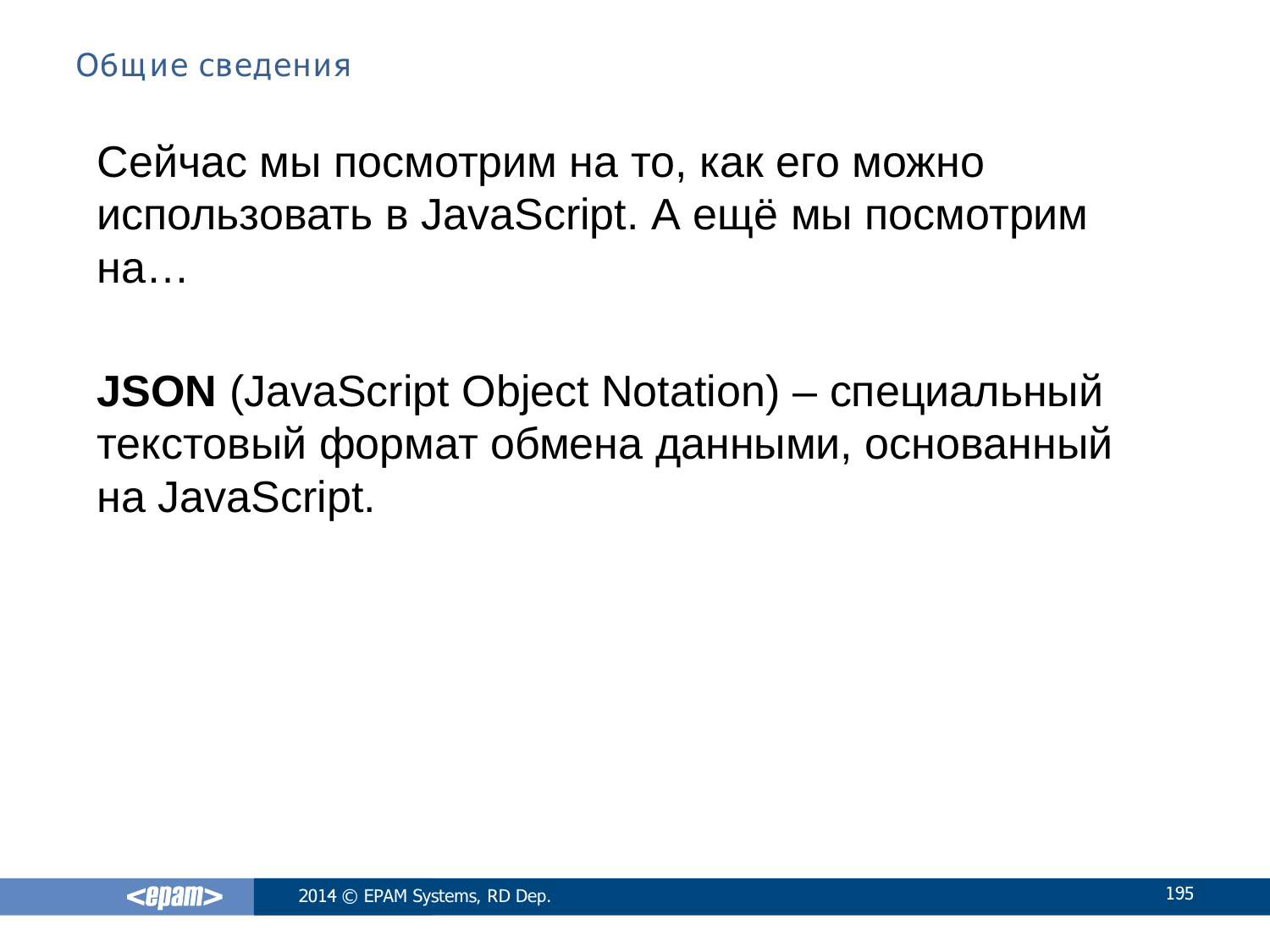

# Общие сведения
Сейчас мы посмотрим на то, как его можно использовать в JavaScript. А ещё мы посмотрим на…

JSON (JavaScript Object Notation) – специальный  текстовый формат обмена данными, основанный на JavaScript.
195
2014 © EPAM Systems, RD Dep.